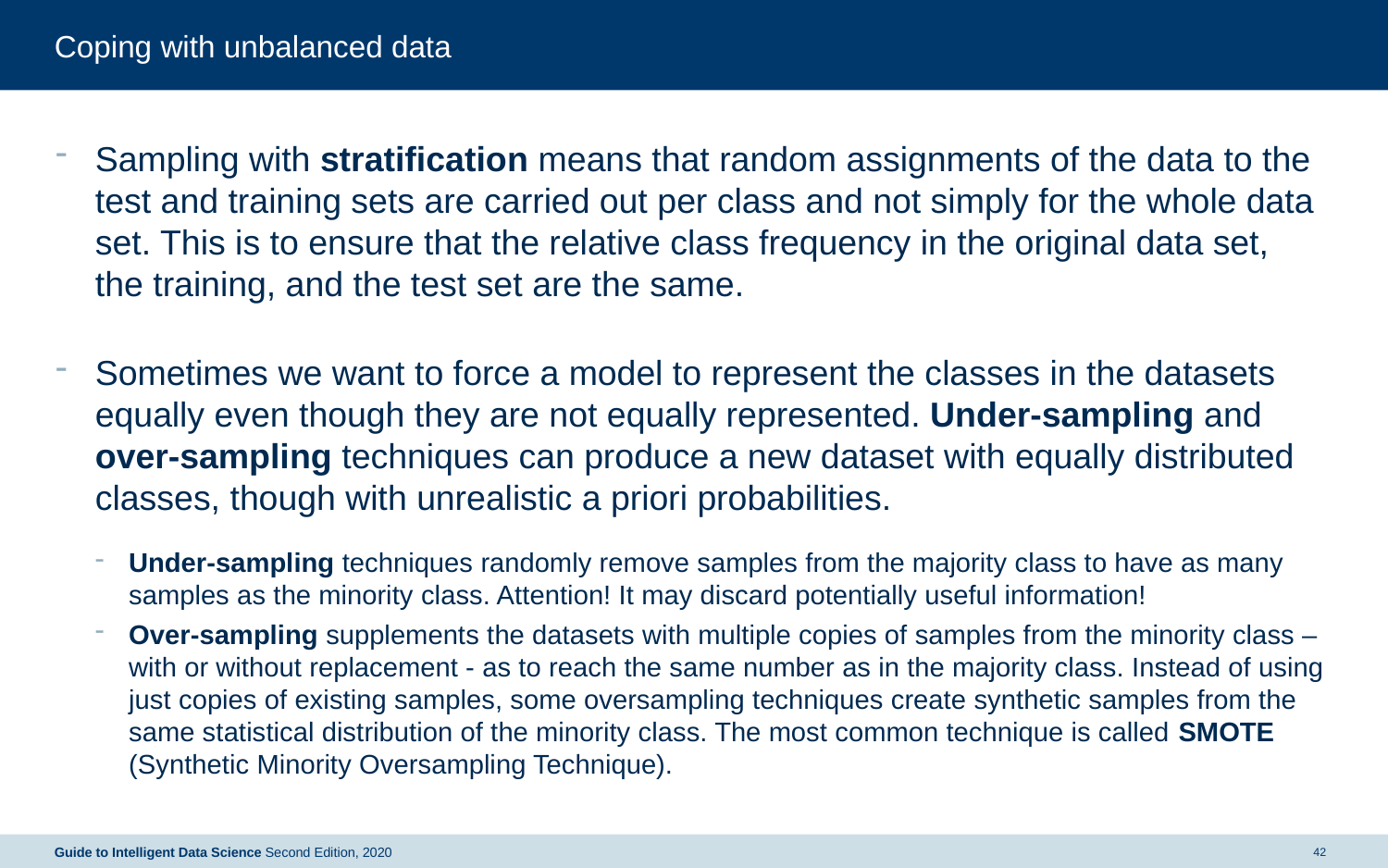

# Coping with unbalanced data
Sampling with stratification means that random assignments of the data to the test and training sets are carried out per class and not simply for the whole data set. This is to ensure that the relative class frequency in the original data set, the training, and the test set are the same.

Sometimes we want to force a model to represent the classes in the datasets equally even though they are not equally represented. Under-sampling and over-sampling techniques can produce a new dataset with equally distributed classes, though with unrealistic a priori probabilities.

Under-sampling techniques randomly remove samples from the majority class to have as many samples as the minority class. Attention! It may discard potentially useful information!
Over-sampling supplements the datasets with multiple copies of samples from the minority class – with or without replacement - as to reach the same number as in the majority class. Instead of using just copies of existing samples, some oversampling techniques create synthetic samples from the same statistical distribution of the minority class. The most common technique is called SMOTE (Synthetic Minority Oversampling Technique).
Guide to Intelligent Data Science Second Edition, 2020
42